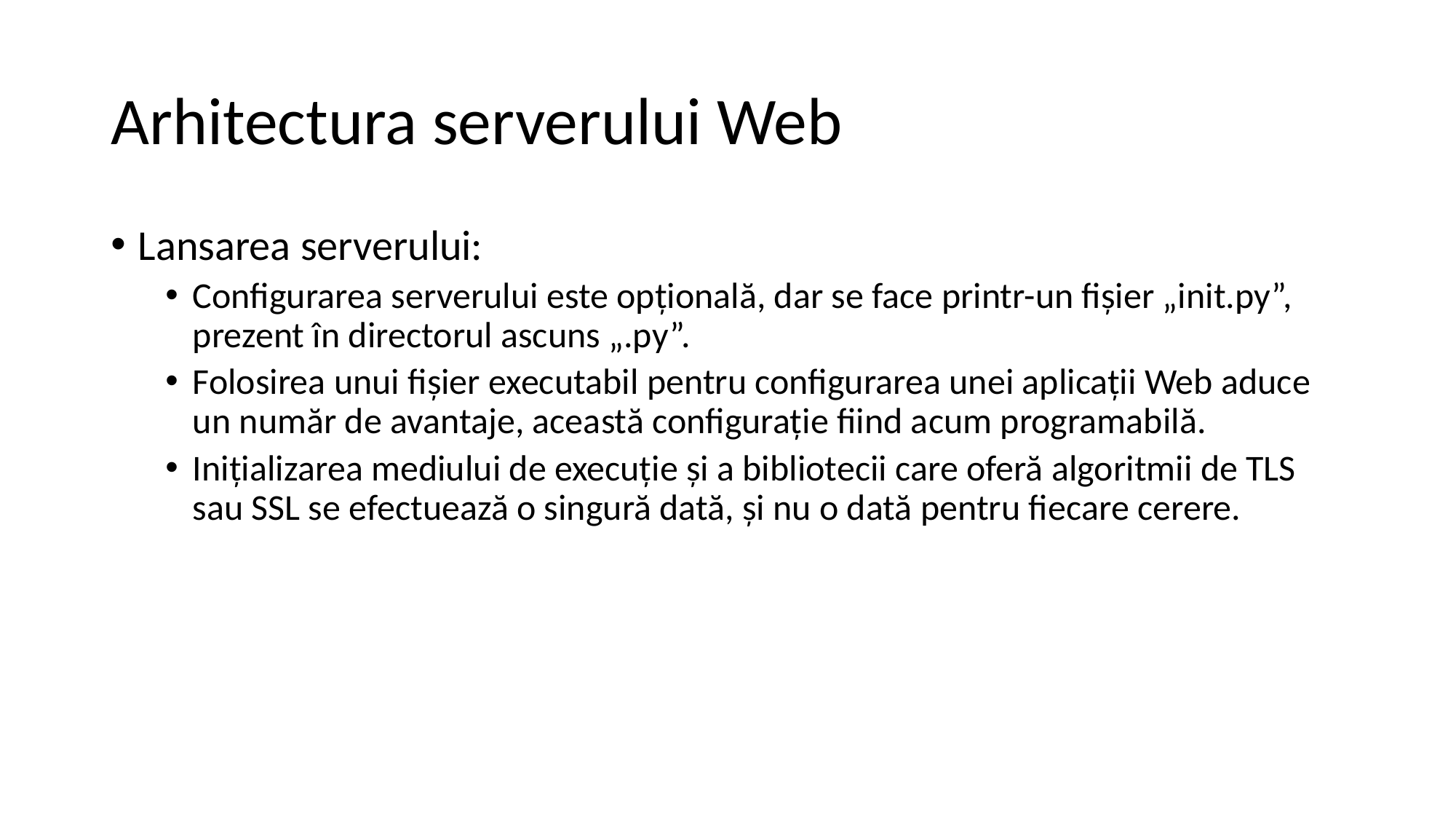

# Arhitectura serverului Web
Lansarea serverului:
Configurarea serverului este opțională, dar se face printr-un fișier „init.py”, prezent în directorul ascuns „.py”.
Folosirea unui fișier executabil pentru configurarea unei aplicații Web aduce un număr de avantaje, această configurație fiind acum programabilă.
Inițializarea mediului de execuție și a bibliotecii care oferă algoritmii de TLS sau SSL se efectuează o singură dată, și nu o dată pentru fiecare cerere.